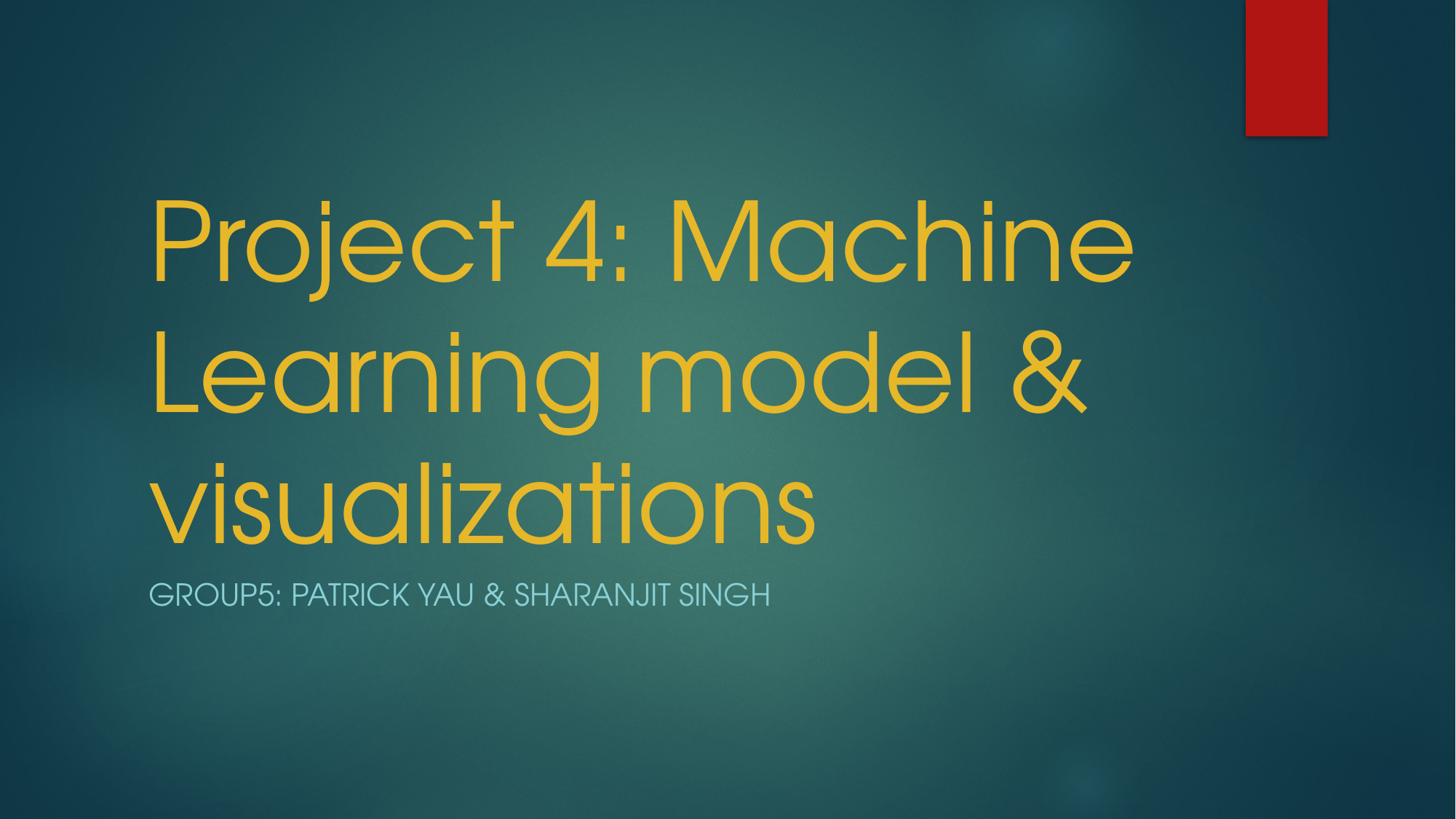

# Project 4: Machine Learning model & visualizations
Group5: Patrick Yau & Sharanjit Singh